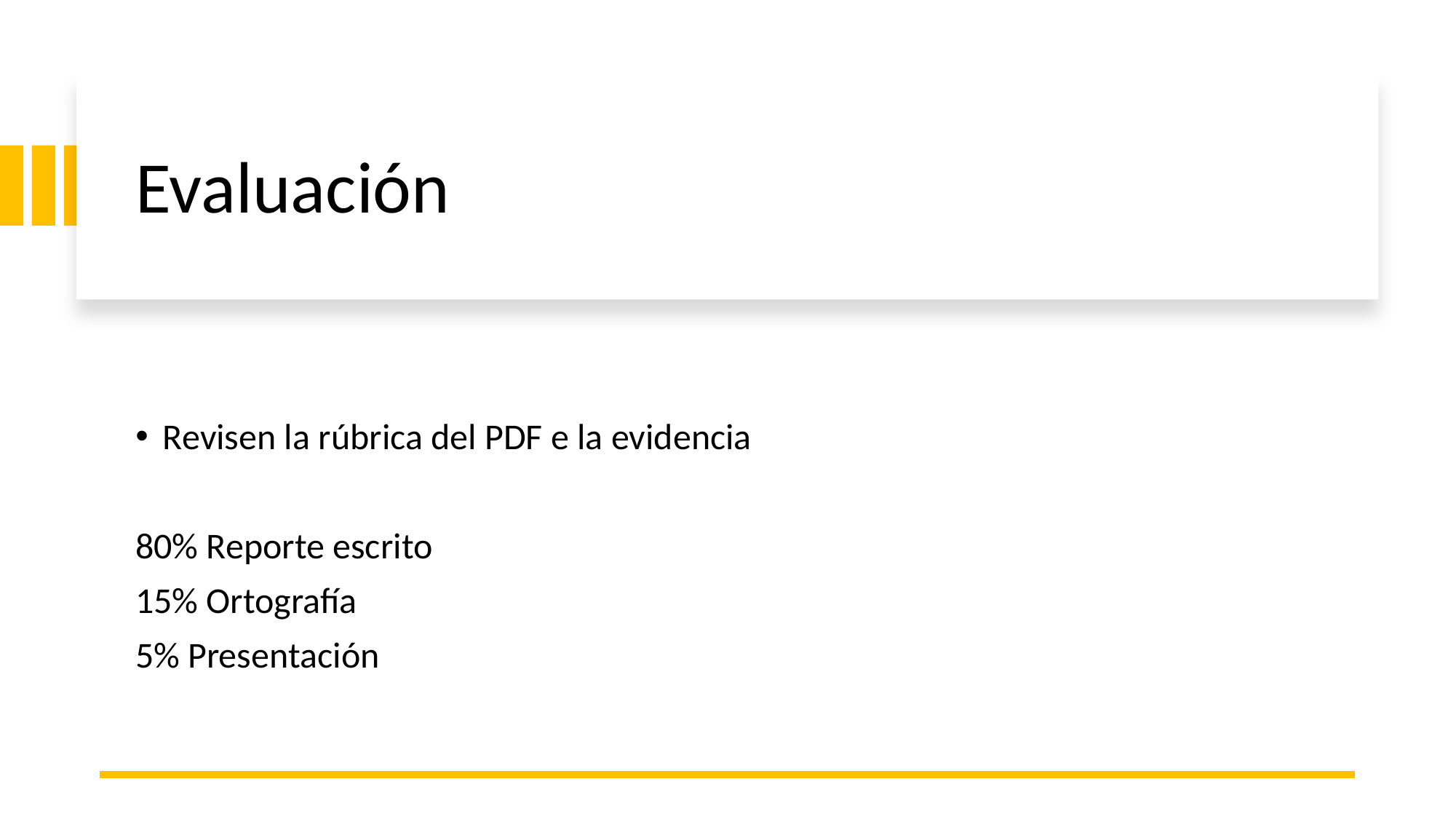

# Evaluación

Revisen la rúbrica del PDF e la evidencia

80% Reporte escrito
15% Ortografía
5% Presentación